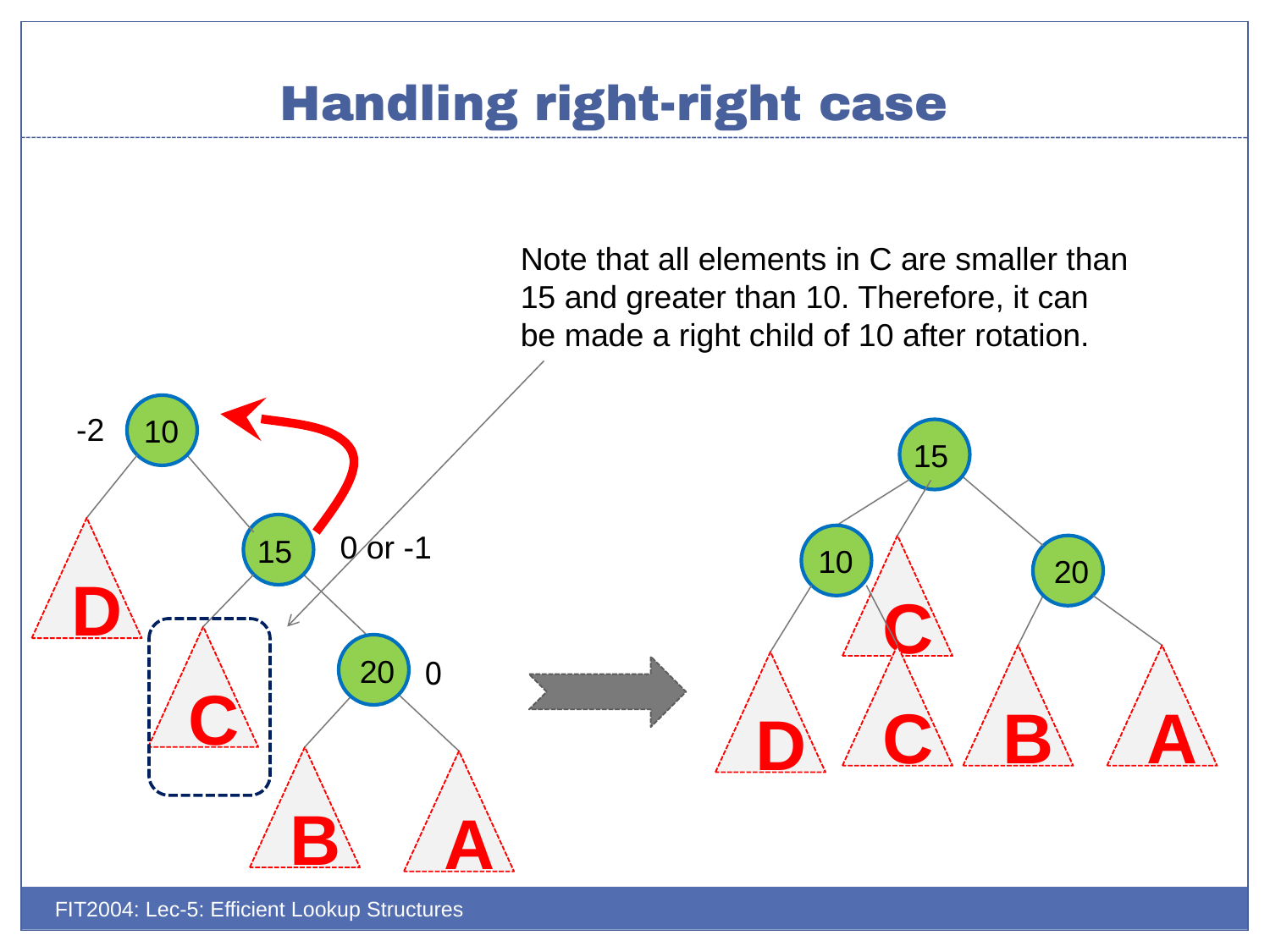

# Handling right-right case
Note that all elements in C are smaller than 15 and greater than 10. Therefore, it can be made a right child of 10 after rotation.

10
-2

15

15
D
0 or -1

10
C

20

C

20
C
B
A
0
D

B
A
FIT2004: Lec-5: Efficient Lookup Structures